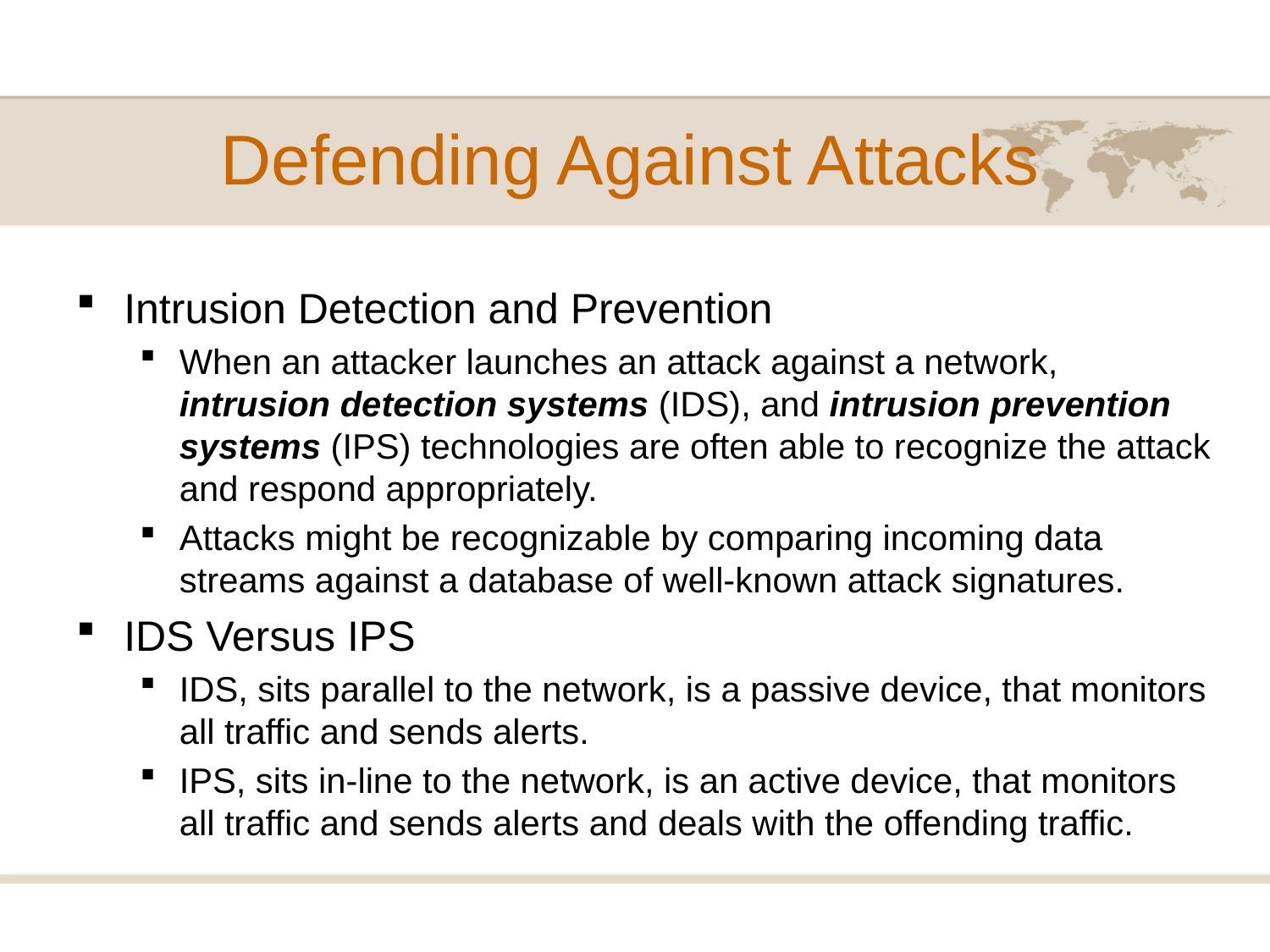

# Defending Against Attacks
Intrusion Detection and Prevention
When an attacker launches an attack against a network, intrusion detection systems (IDS), and intrusion prevention systems (IPS) technologies are often able to recognize the attack and respond appropriately.
Attacks might be recognizable by comparing incoming data streams against a database of well-known attack signatures.
IDS Versus IPS
IDS, sits parallel to the network, is a passive device, that monitors all traffic and sends alerts.
IPS, sits in-line to the network, is an active device, that monitors all traffic and sends alerts and deals with the offending traffic.